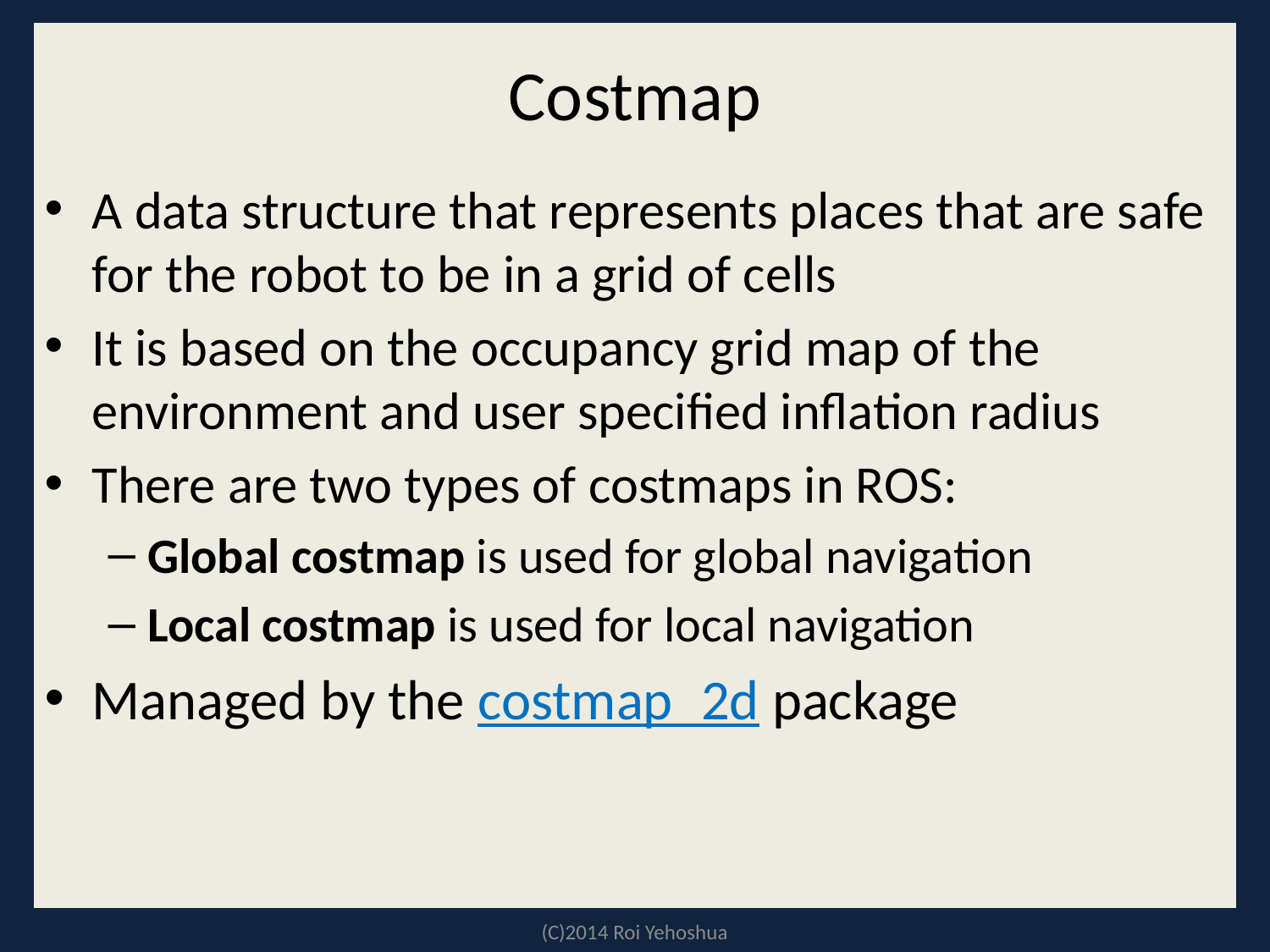

# Costmap
A data structure that represents places that are safe for the robot to be in a grid of cells
It is based on the occupancy grid map of the environment and user specified inflation radius
There are two types of costmaps in ROS:
Global costmap is used for global navigation
Local costmap is used for local navigation
Managed by the costmap_2d package

(C)2014 Roi Yehoshua